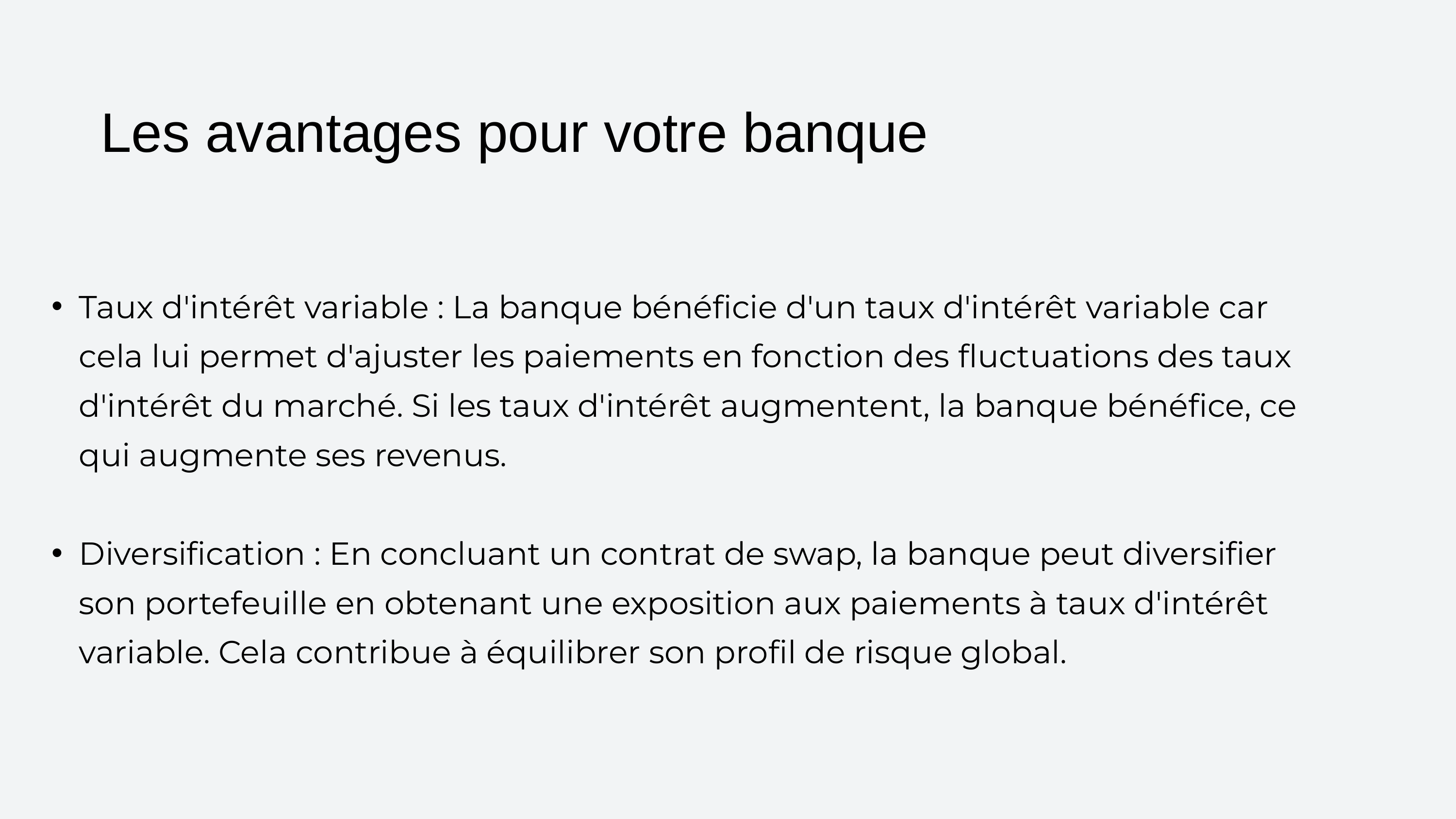

Les avantages pour votre banque
Taux d'intérêt variable : La banque bénéficie d'un taux d'intérêt variable car cela lui permet d'ajuster les paiements en fonction des fluctuations des taux d'intérêt du marché. Si les taux d'intérêt augmentent, la banque bénéfice, ce qui augmente ses revenus.

Diversification : En concluant un contrat de swap, la banque peut diversifier son portefeuille en obtenant une exposition aux paiements à taux d'intérêt variable. Cela contribue à équilibrer son profil de risque global.